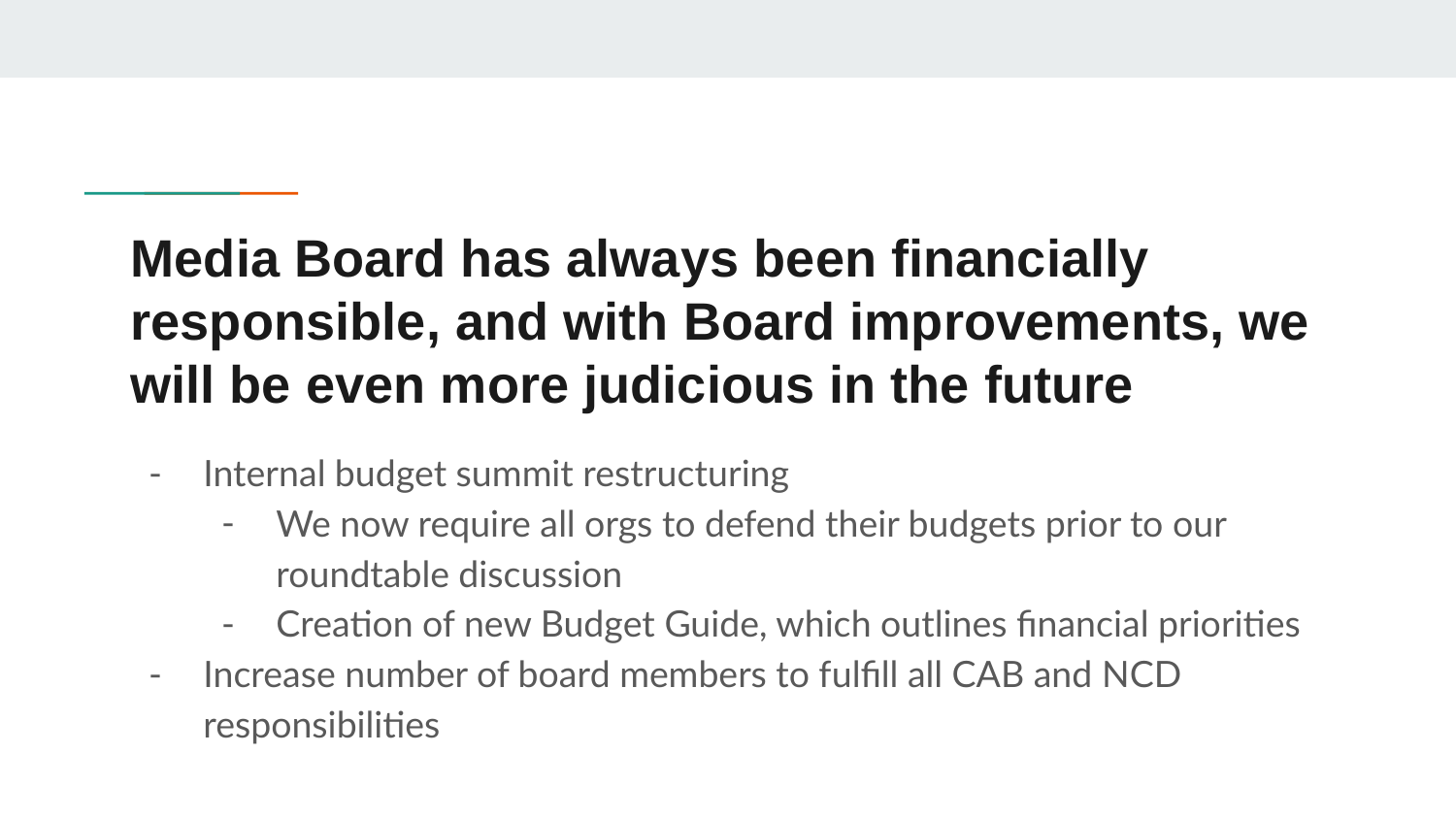

# Media Board has always been financially responsible, and with Board improvements, we will be even more judicious in the future
Internal budget summit restructuring
We now require all orgs to defend their budgets prior to our roundtable discussion
Creation of new Budget Guide, which outlines financial priorities
Increase number of board members to fulfill all CAB and NCD responsibilities